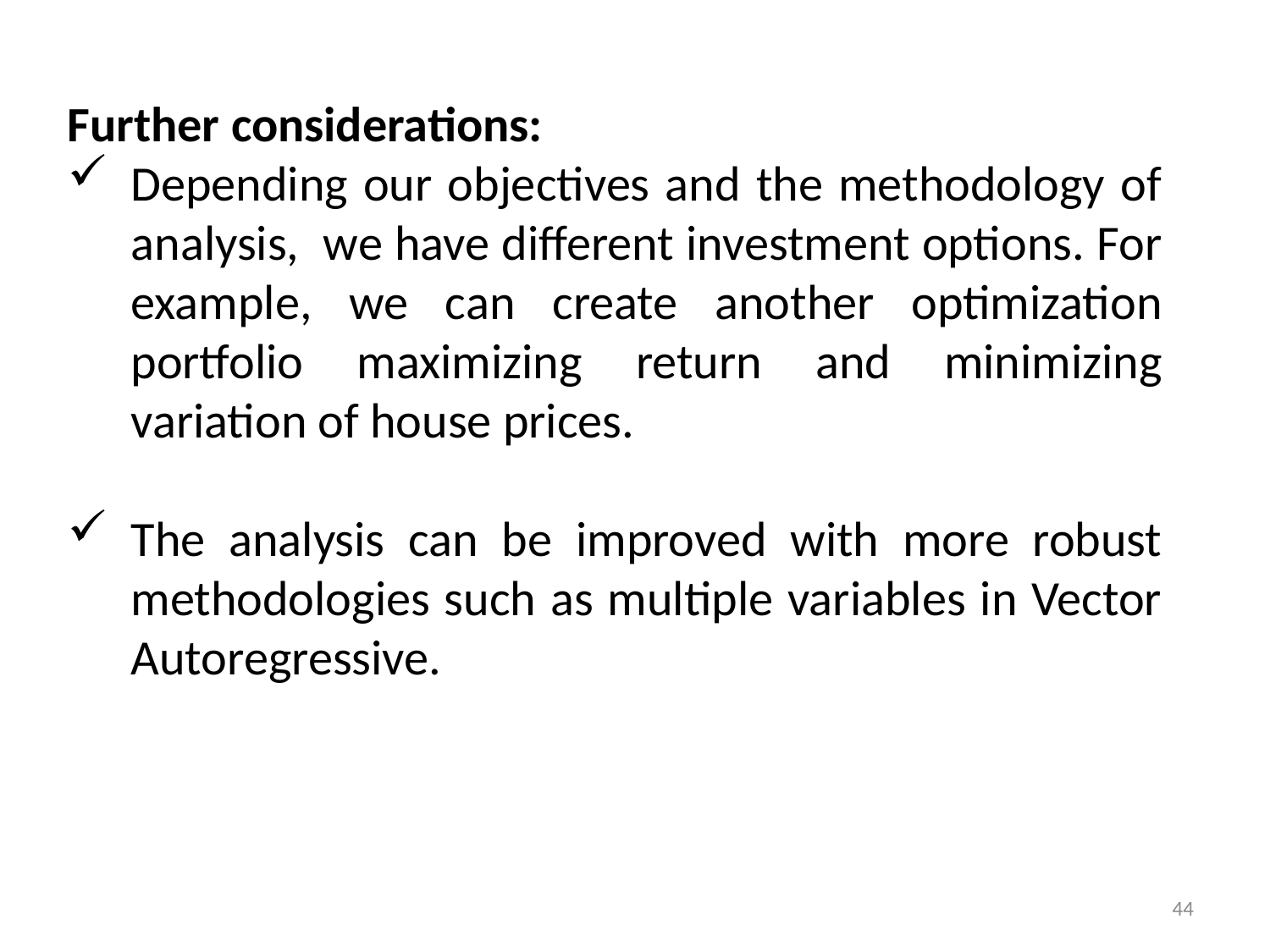

Further considerations:
Depending our objectives and the methodology of analysis,  we have different investment options. For example, we can create another optimization portfolio maximizing return and minimizing variation of house prices.

The analysis can be improved with more robust methodologies such as multiple variables in Vector Autoregressive.
44